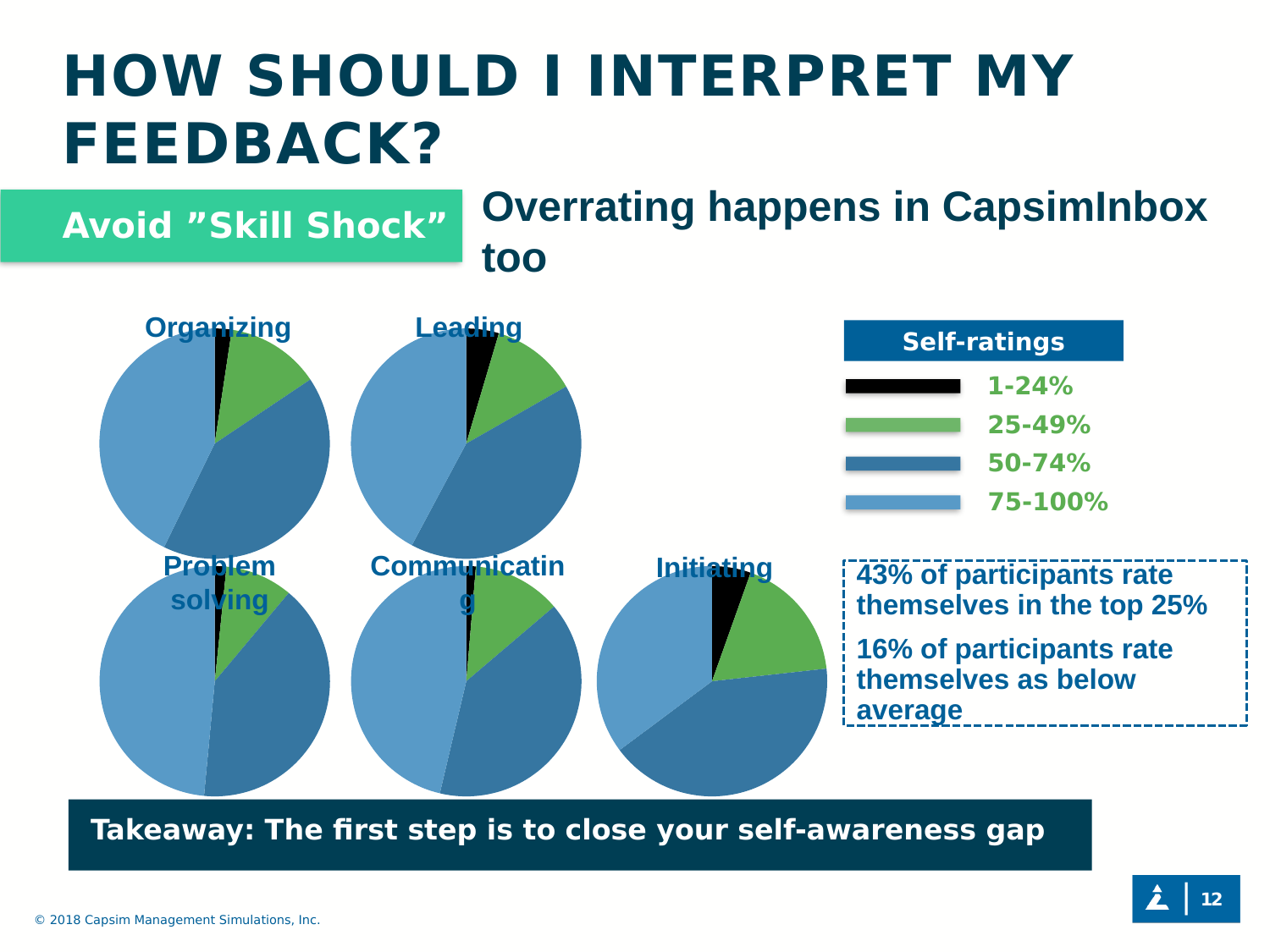

How Should I Interpret My Feedback?

Overrating happens in CapsimInbox too
Avoid ”Skill Shock”
Organizing
Leading
Self-ratings
1-24%

25-49%

50-74%

75-100%

### Chart

| Category | Organizing |
|---|---|
| 1-25% | 25.0 |
| 26-49% | 138.0 |
| 50-75% | 435.0 |
| >75% | 447.0 |

[unsupported chart]

Problem solving
Communicating
Initiating
43% of participants rate themselves in the top 25%

16% of participants rate themselves as below average

### Chart

| Category | Problem Solving |
|---|---|
| 1-25% | 17.0 |
| 26-49% | 99.0 |
| 50-75% | 422.0 |
| >75% | 507.0 |

### Chart

| Category | Communicating |
|---|---|
| 1-25% | 14.0 |
| 26-49% | 130.0 |
| 50-75% | 417.0 |
| >75% | 484.0 |

### Chart

| Category | Initiating |
|---|---|
| 1-25% | 57.0 |
| 26-49% | 186.0 |
| 50-75% | 434.0 |
| >75% | 368.0 |
 Takeaway: The first step is to close your self-awareness gap